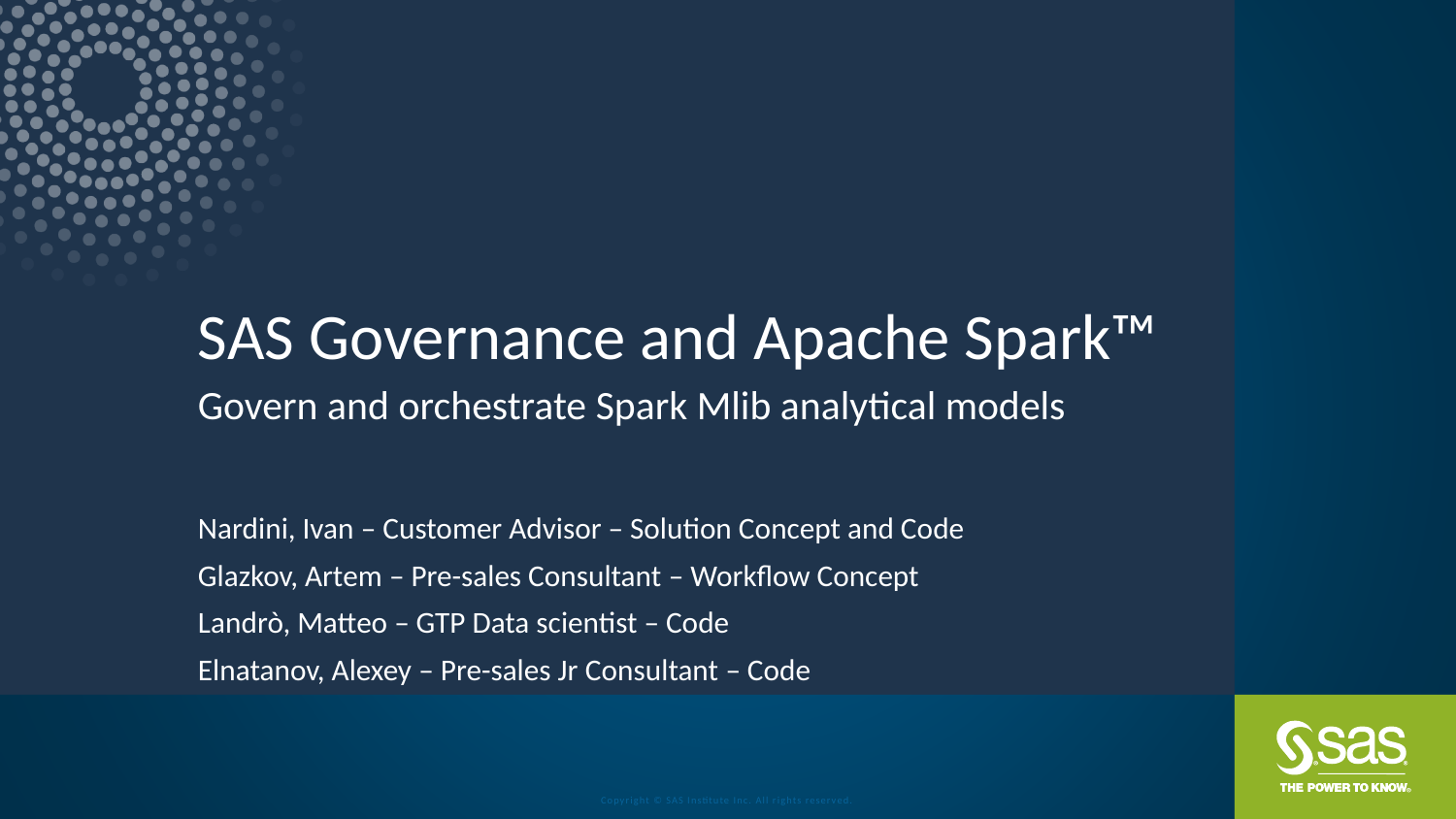

# SAS Governance and Apache Spark™
Govern and orchestrate Spark Mlib analytical models
Nardini, Ivan – Customer Advisor – Solution Concept and Code
Glazkov, Artem – Pre-sales Consultant – Workflow Concept
Landrò, Matteo – GTP Data scientist – Code
Elnatanov, Alexey – Pre-sales Jr Consultant – Code